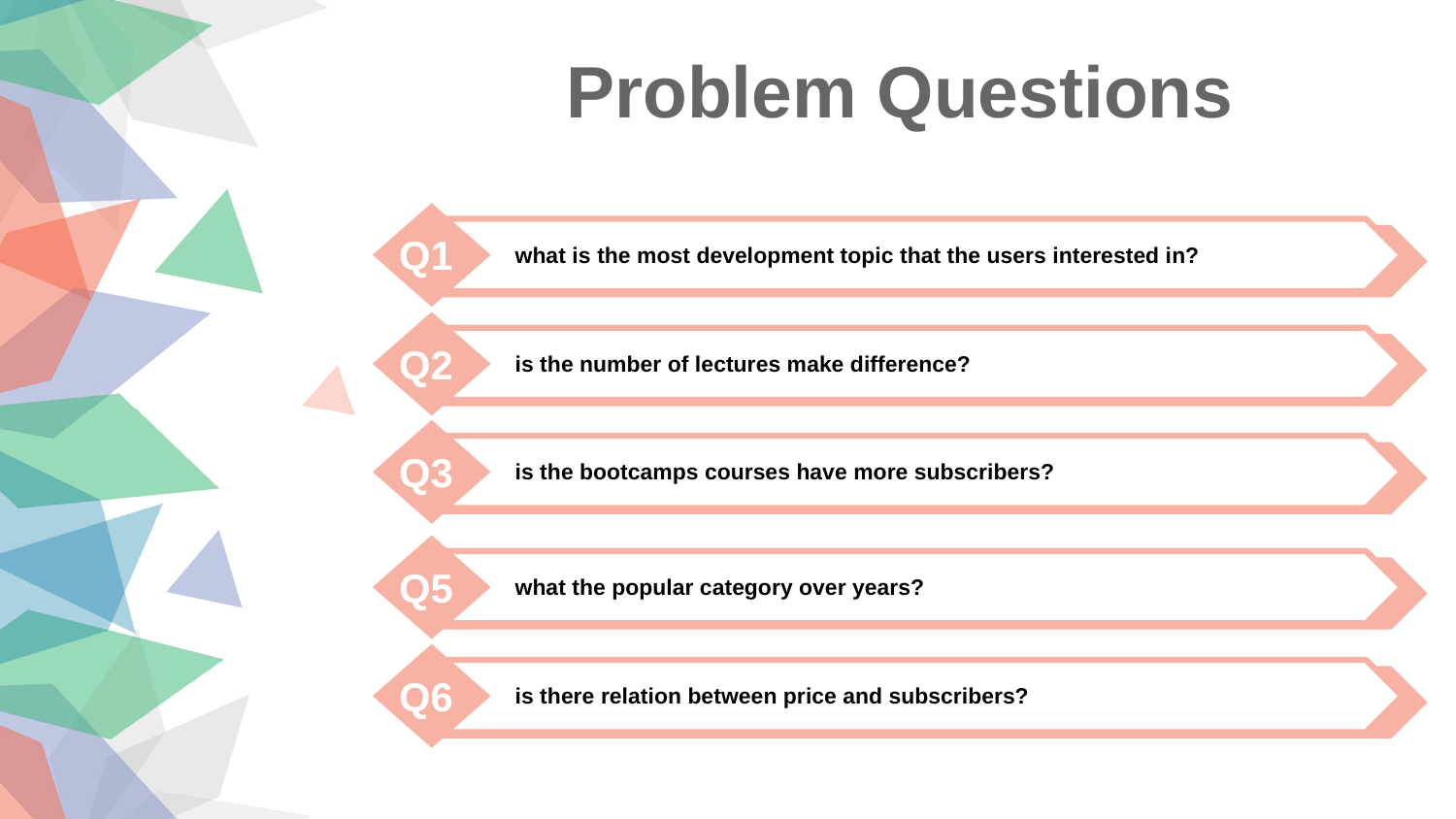

Problem Questions

Q1
what is the most development topic that the users interested in?

Q2
is the number of lectures make difference?
2

Q3
is the bootcamps courses have more subscribers?
2

3
Q4
Q5
what the popular category over years?
4

Q6
is there relation between price and subscribers?